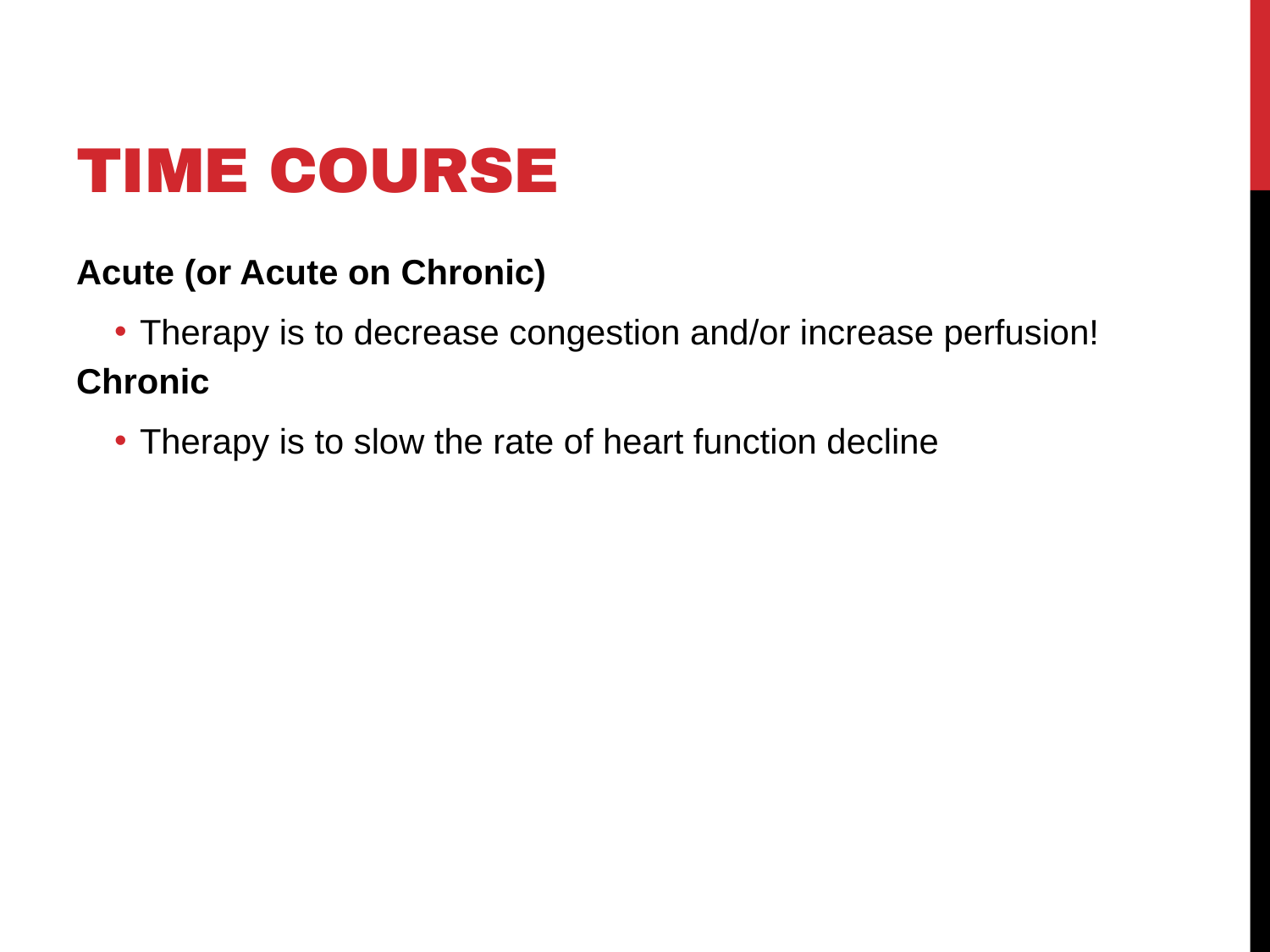

# Time course
Acute (or Acute on Chronic)
Therapy is to decrease congestion and/or increase perfusion!
Chronic
Therapy is to slow the rate of heart function decline